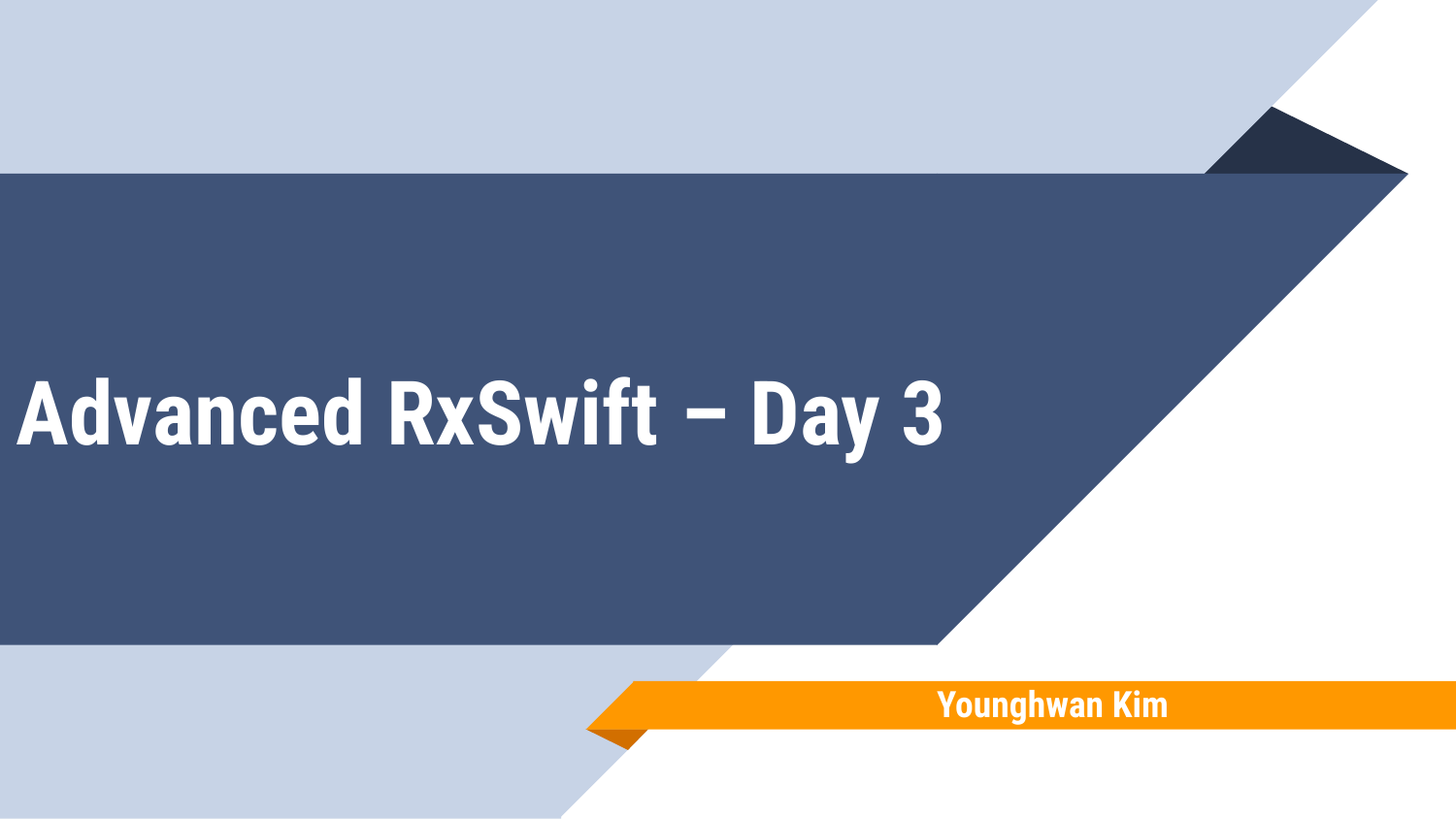

# Advanced RxSwift – Day 3
Younghwan Kim